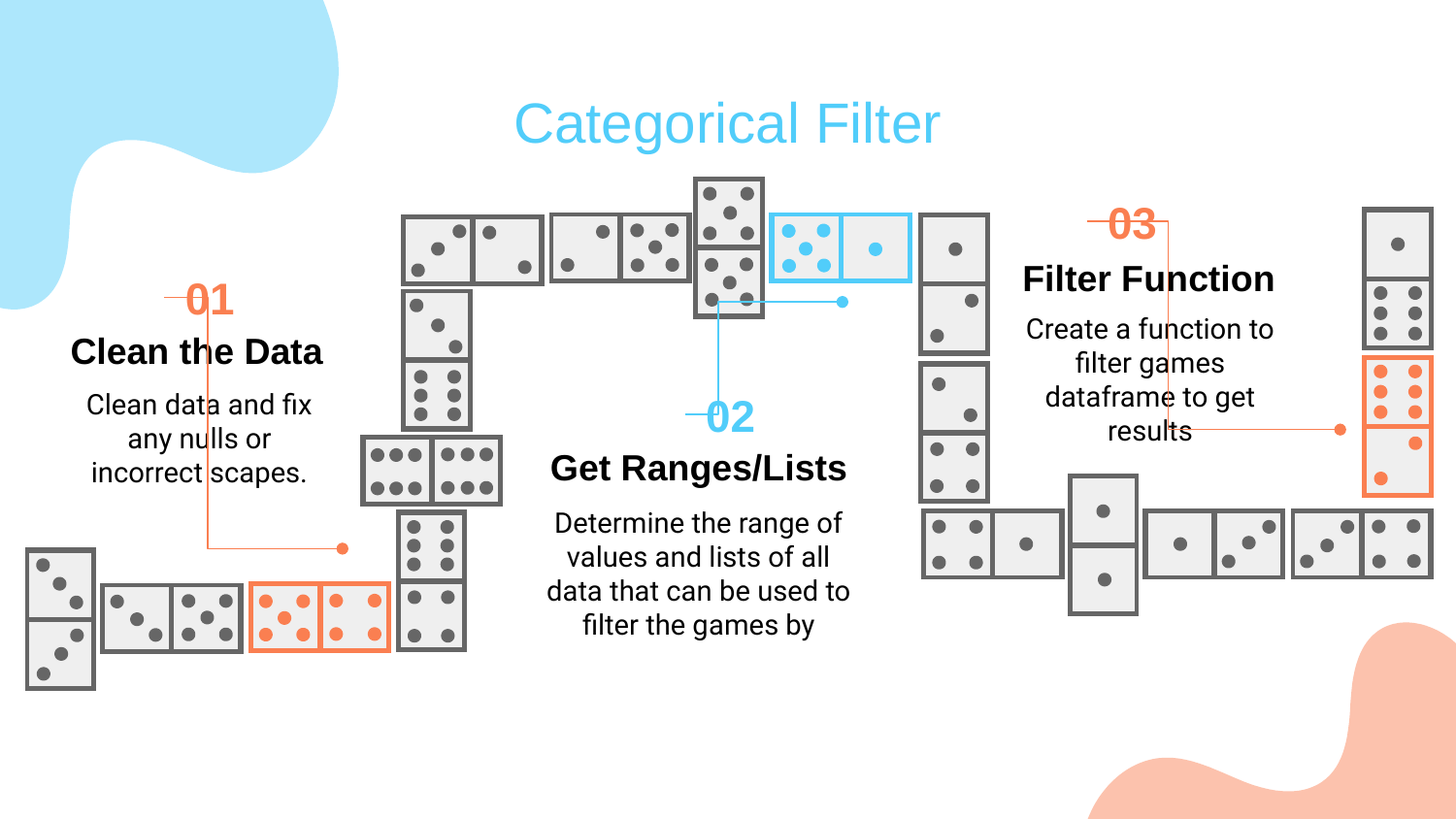

# Categorical Filter

03

Filter Function
01

Create a function to filter games dataframe to get results
Clean the Data

Clean data and fix any nulls or incorrect scapes.
02

Get Ranges/Lists

Determine the range of values and lists of all data that can be used to filter the games by